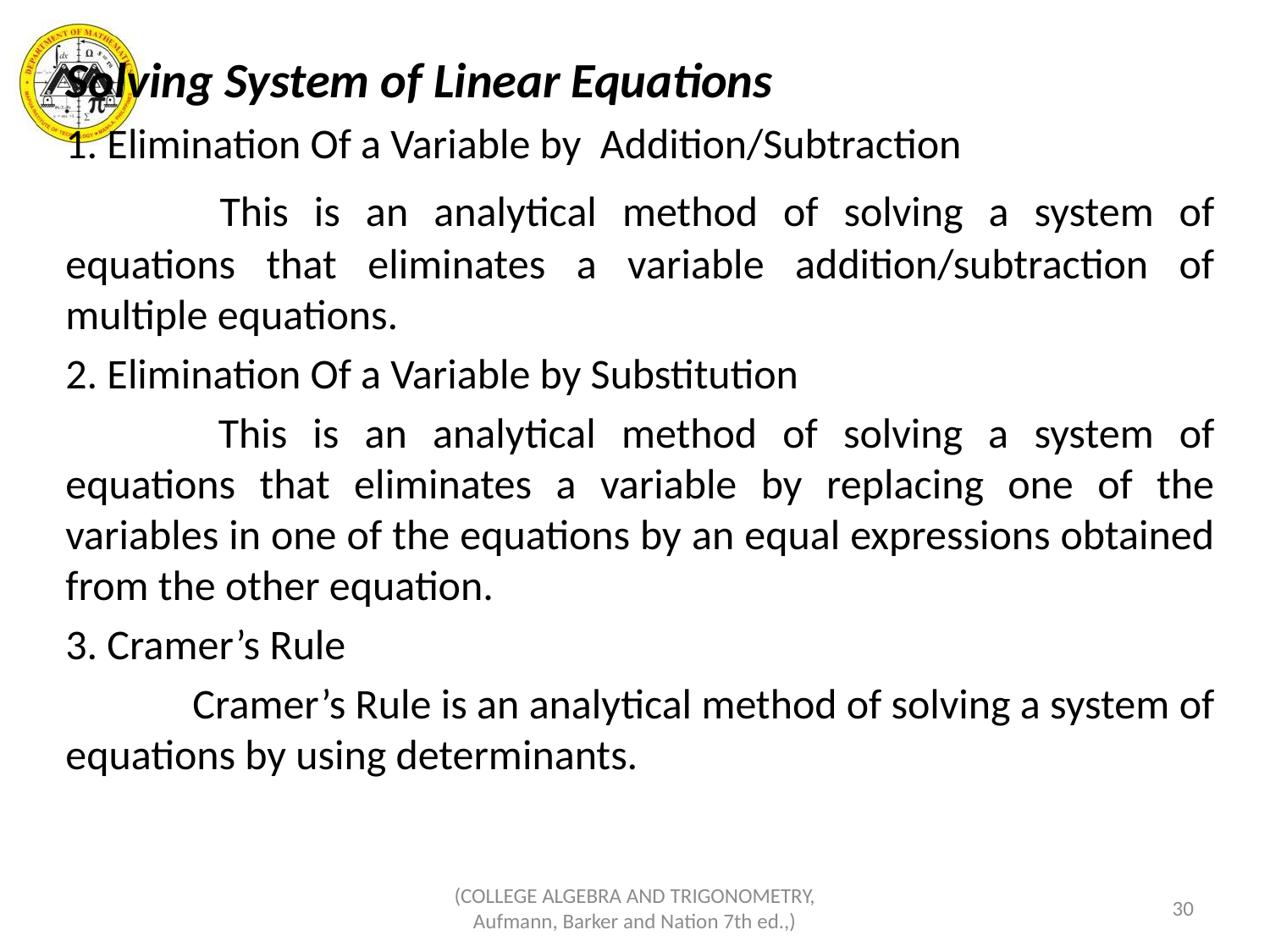

Solving System of Linear Equations
1. Elimination Of a Variable by  Addition/Subtraction
	 This is an analytical method of solving a system of equations that eliminates a variable addition/subtraction of multiple equations.
2. Elimination Of a Variable by Substitution
	 This is an analytical method of solving a system of equations that eliminates a variable by replacing one of the variables in one of the equations by an equal expressions obtained from the other equation.
3. Cramer’s Rule
	Cramer’s Rule is an analytical method of solving a system of equations by using determinants.

(COLLEGE ALGEBRA AND TRIGONOMETRY, Aufmann, Barker and Nation 7th ed.,)
30